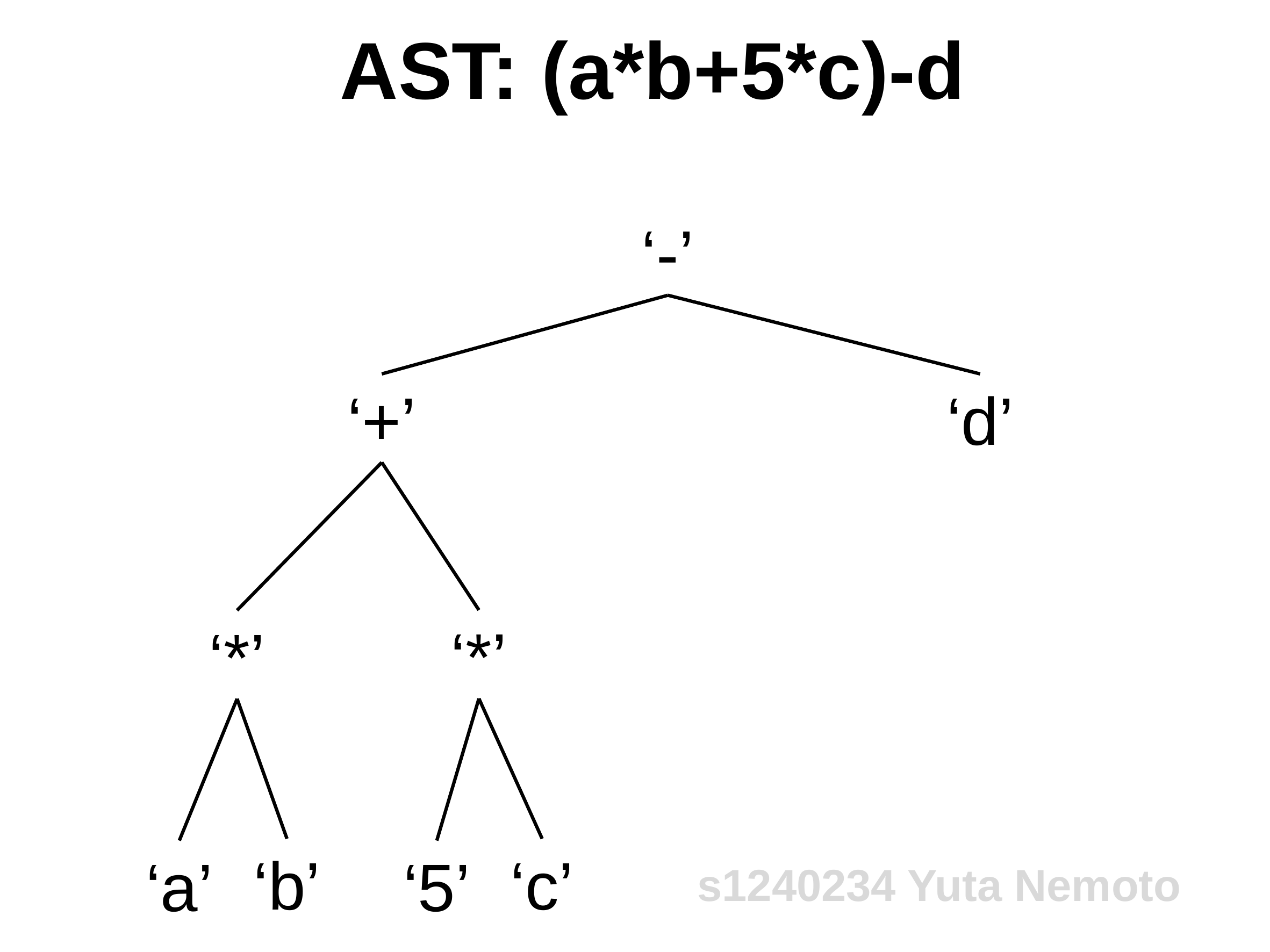

AST: (a*b+5*c)-d
‘-’
‘d’
‘+’
‘*’
‘*’
‘c’
‘b’
‘a’
‘5’
s1240234 Yuta Nemoto